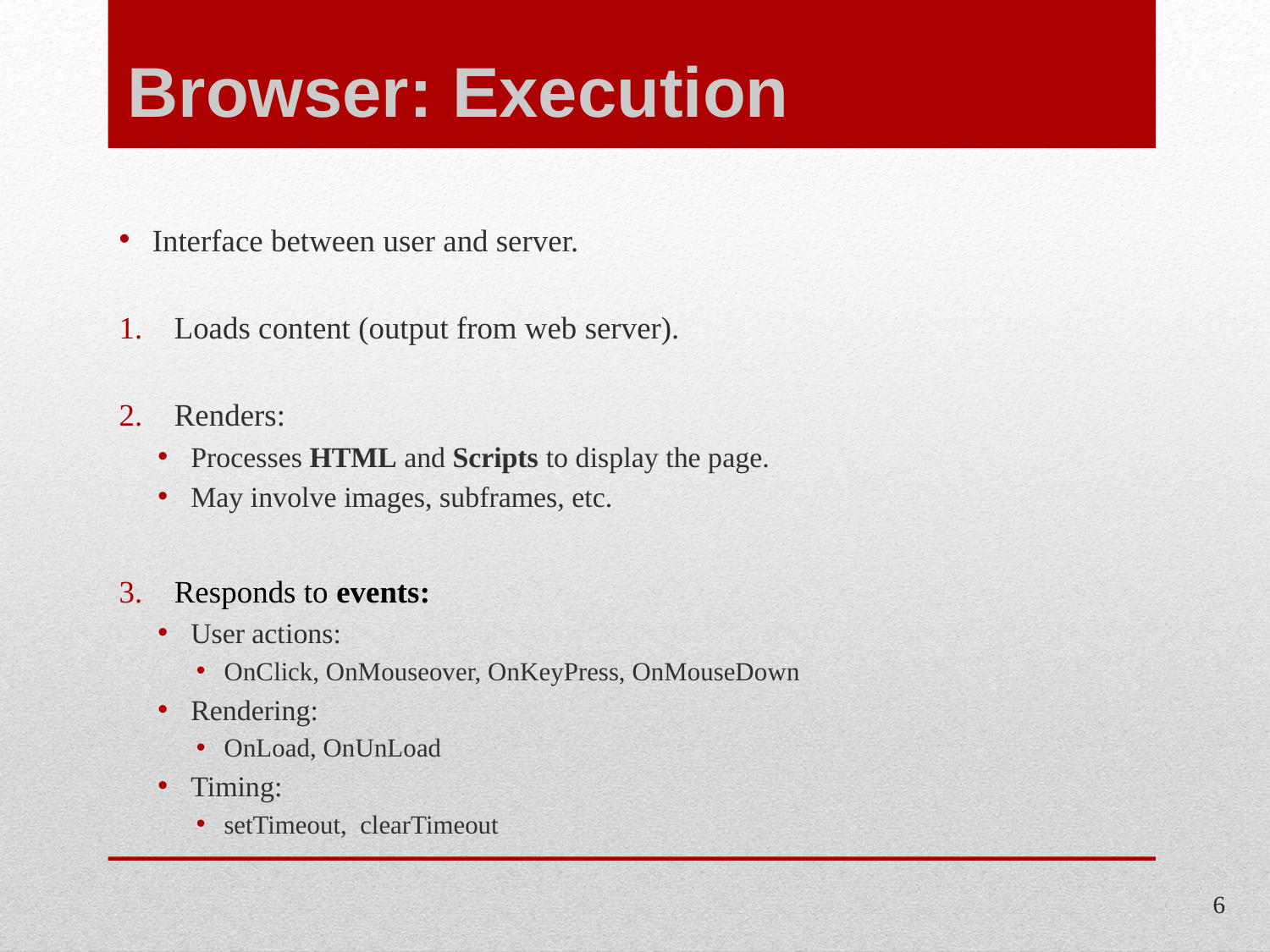

# Browser: Execution

Interface between user and server.

Loads content (output from web server).

Renders:
Processes HTML and Scripts to display the page.
May involve images, subframes, etc.

Responds to events:
User actions:
OnClick, OnMouseover, OnKeyPress, OnMouseDown
Rendering:
OnLoad, OnUnLoad
Timing:
setTimeout,  clearTimeout
6